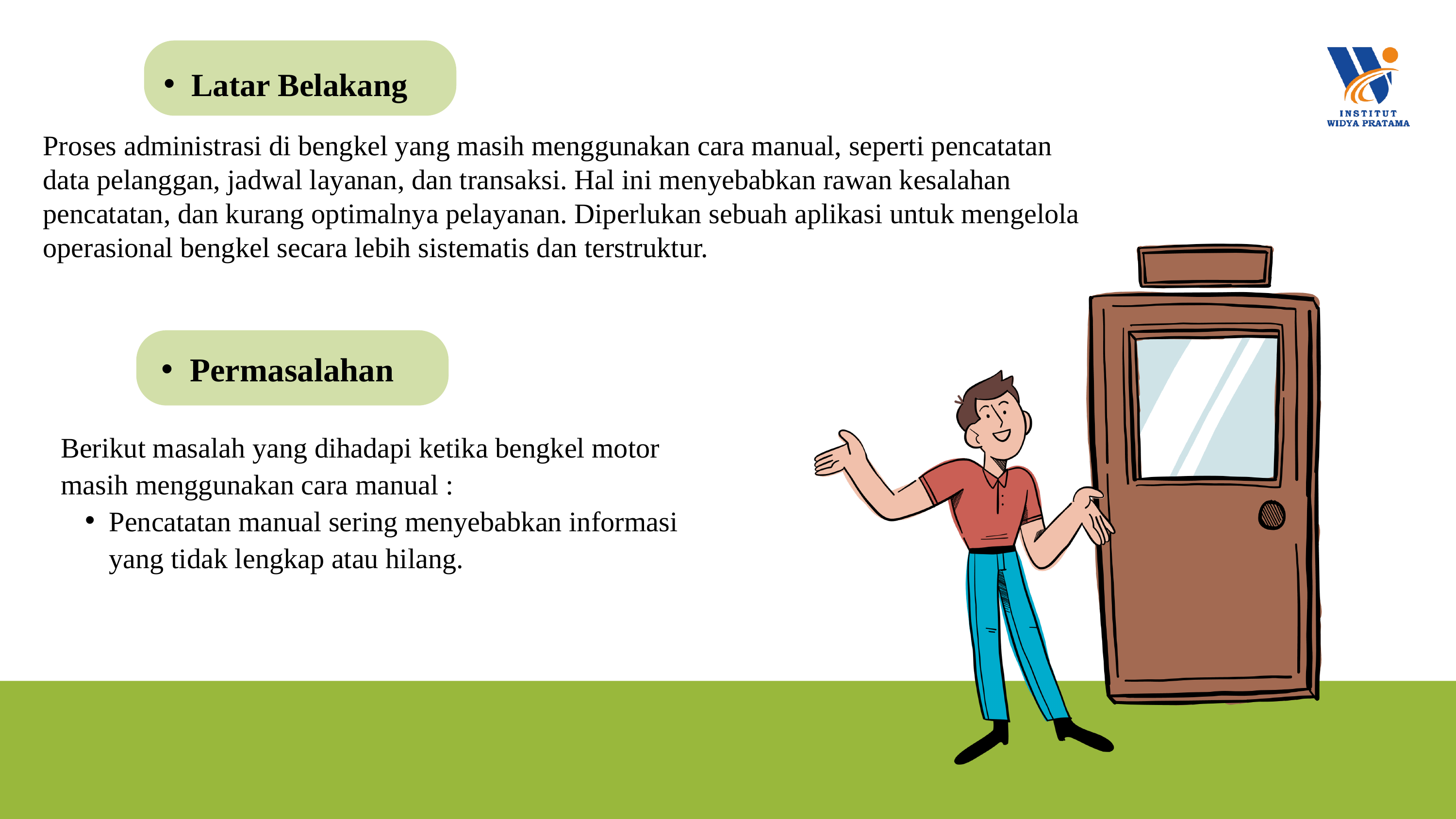

Latar Belakang
Proses administrasi di bengkel yang masih menggunakan cara manual, seperti pencatatan data pelanggan, jadwal layanan, dan transaksi. Hal ini menyebabkan rawan kesalahan pencatatan, dan kurang optimalnya pelayanan. Diperlukan sebuah aplikasi untuk mengelola operasional bengkel secara lebih sistematis dan terstruktur.

Permasalahan

Berikut masalah yang dihadapi ketika bengkel motor masih menggunakan cara manual :
Pencatatan manual sering menyebabkan informasi yang tidak lengkap atau hilang.